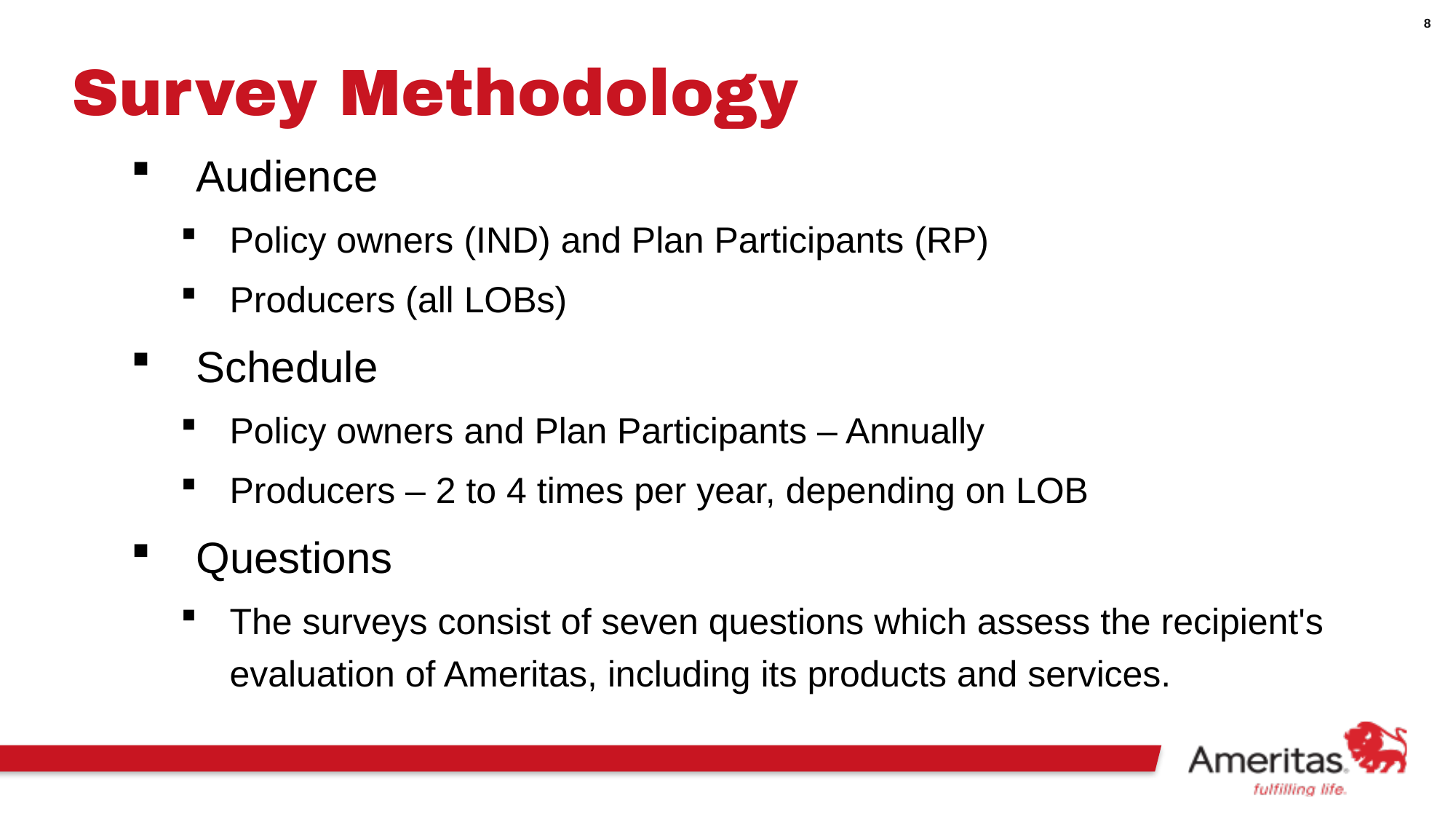

# Survey Methodology
Audience
Policy owners (IND) and Plan Participants (RP)
Producers (all LOBs)
Schedule
Policy owners and Plan Participants – Annually
Producers – 2 to 4 times per year, depending on LOB
Questions
The surveys consist of seven questions which assess the recipient's evaluation of Ameritas, including its products and services.